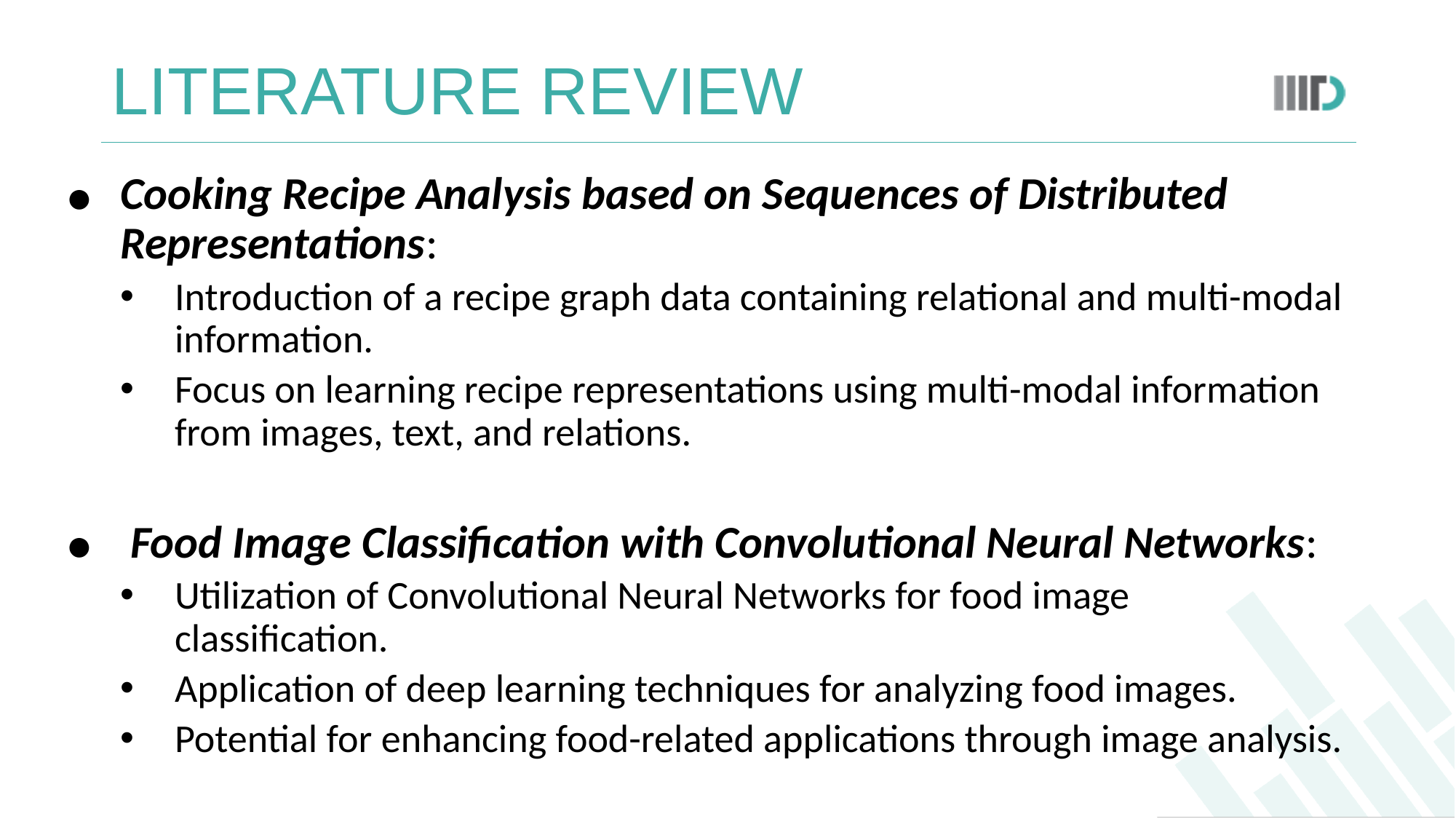

# LITERATURE REVIEW
Cooking Recipe Analysis based on Sequences of Distributed Representations:
Introduction of a recipe graph data containing relational and multi-modal information.
Focus on learning recipe representations using multi-modal information from images, text, and relations.

 Food Image Classification with Convolutional Neural Networks:
Utilization of Convolutional Neural Networks for food image classification.
Application of deep learning techniques for analyzing food images.
Potential for enhancing food-related applications through image analysis.